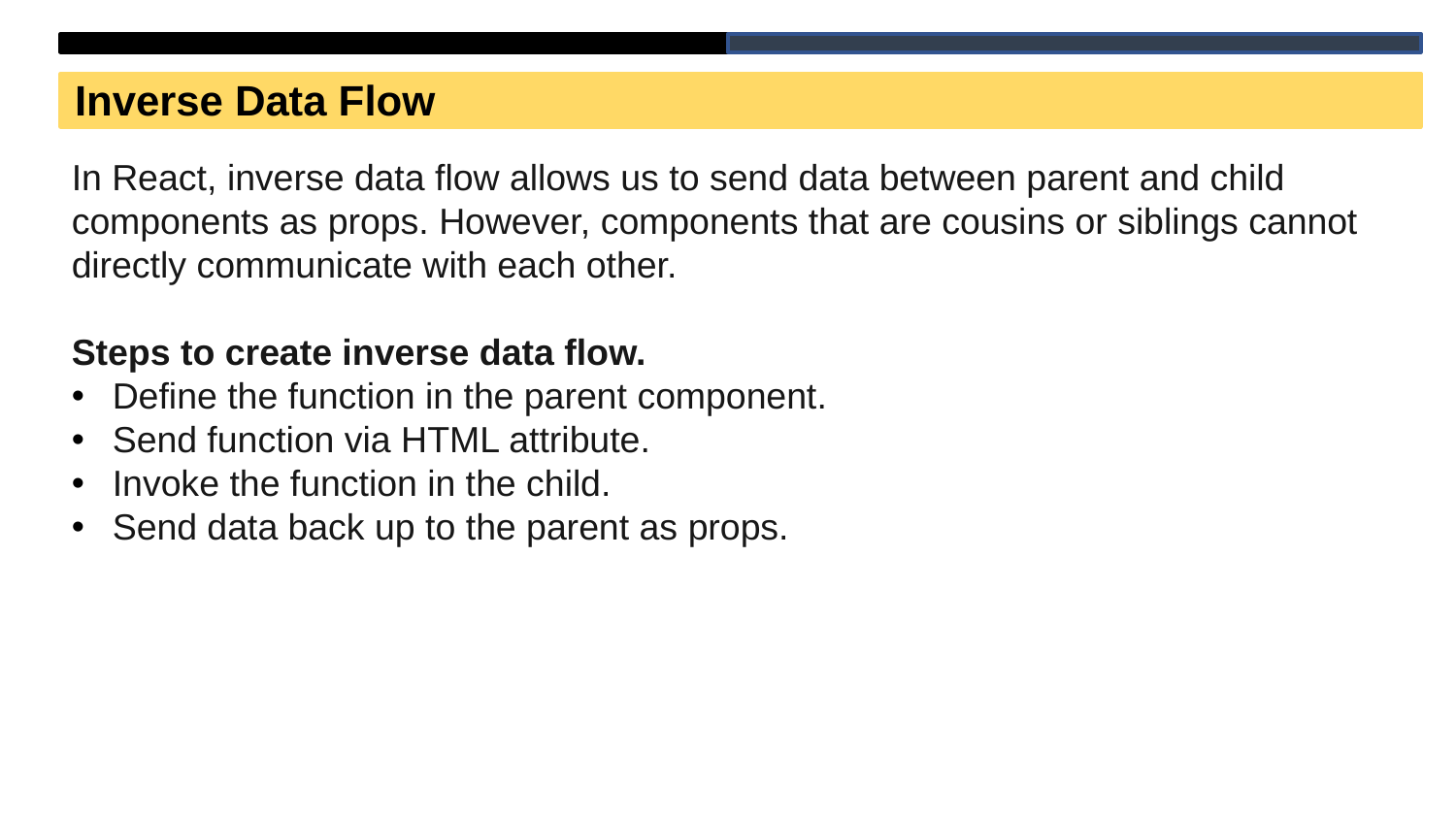

Inverse Data Flow

In React, inverse data flow allows us to send data between parent and child components as props. However, components that are cousins or siblings cannot directly communicate with each other.

Steps to create inverse data flow.
Define the function in the parent component.
Send function via HTML attribute.
Invoke the function in the child.
Send data back up to the parent as props.
# HTML